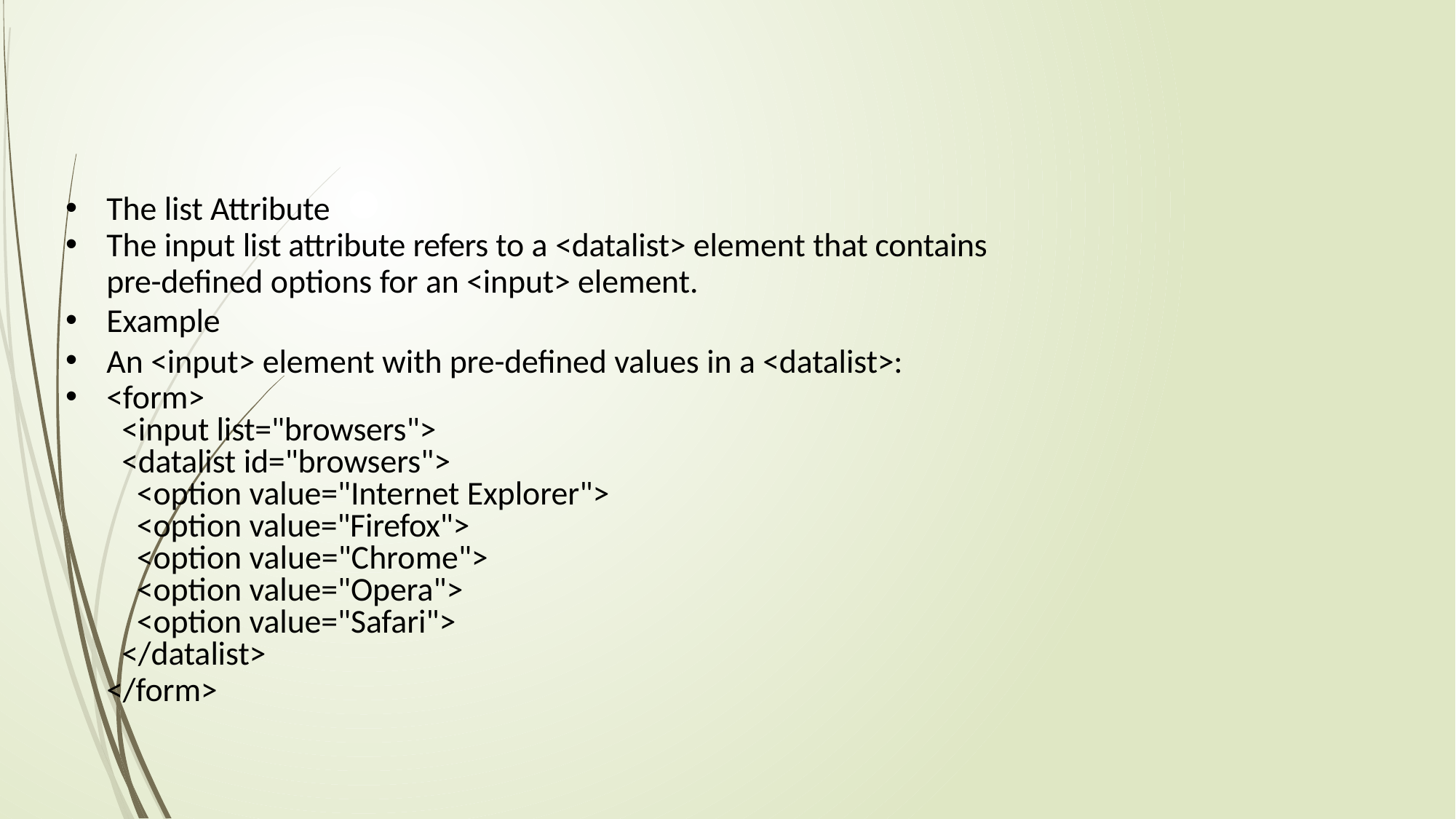

The list Attribute
The input list attribute refers to a <datalist> element that contains
pre-defined options for an <input> element.
Example
An <input> element with pre-defined values in a <datalist>:
<form>
<input list="browsers">
<datalist id="browsers">
<option value="Internet Explorer">
<option value="Firefox">
<option value="Chrome">
<option value="Opera">
<option value="Safari">
</datalist>
</form>